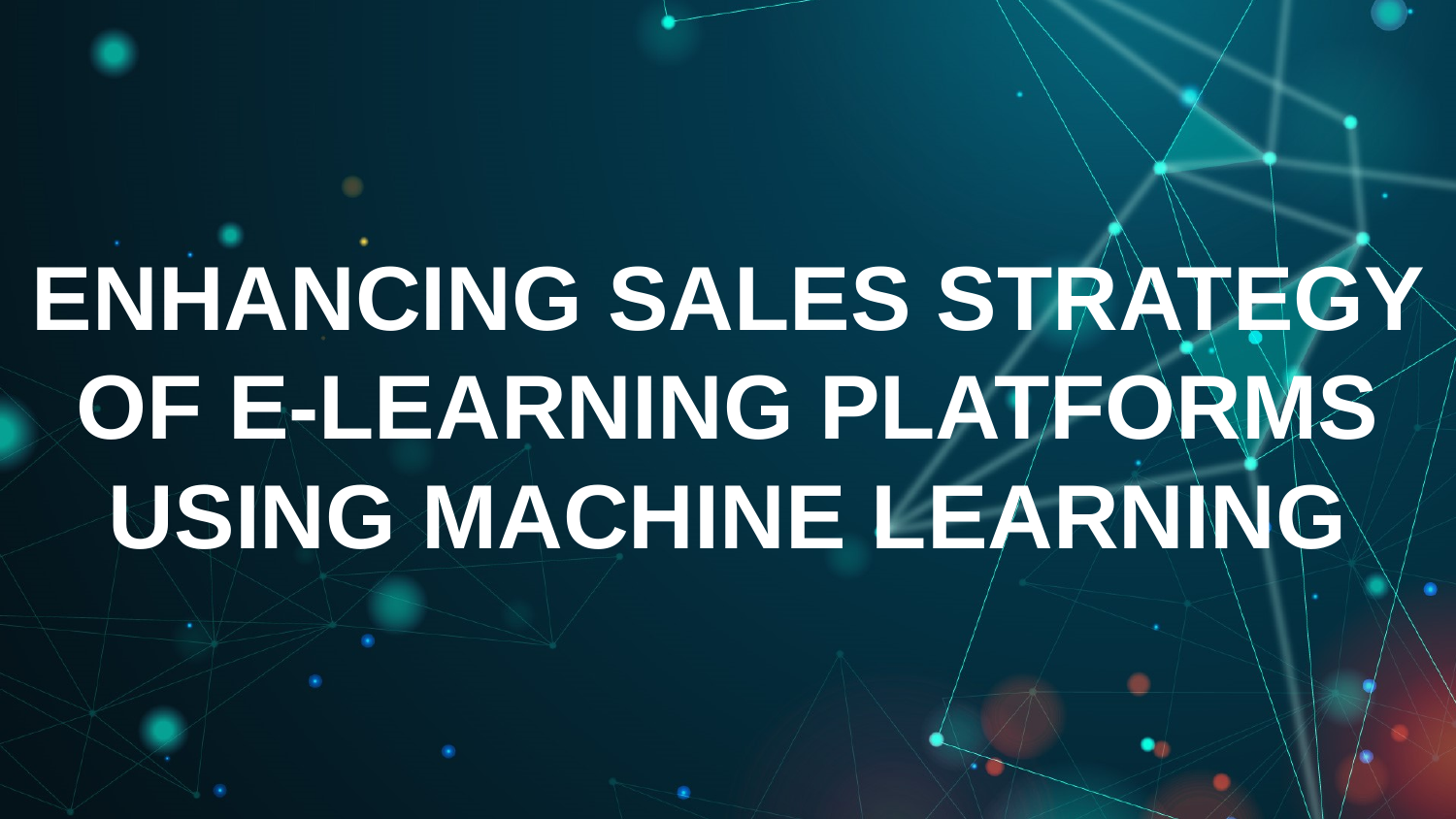

# ENHANCING SALES STRATEGY OF E-LEARNING PLATFORMS USING MACHINE LEARNING